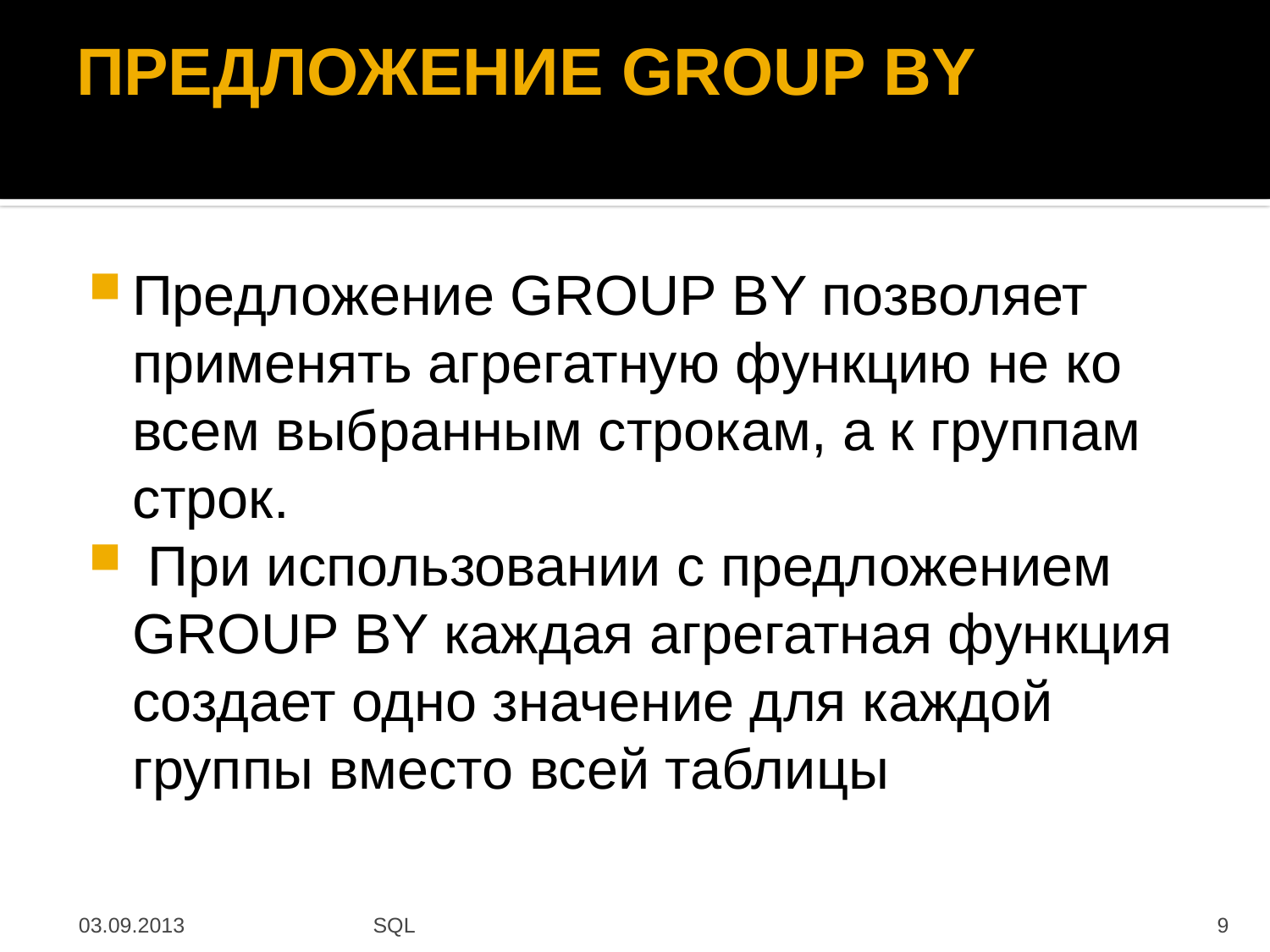

# ПРЕДЛОЖЕНИЕ GROUP BY
Предложение GROUP BY позволяет применять агрегатную функцию не ко всем выбранным строкам, а к группам строк.
 При использовании с предложением GROUP BY каждая агрегатная функция создает одно значение для каждой группы вместо всей таблицы

03.09.2013
SQL
9